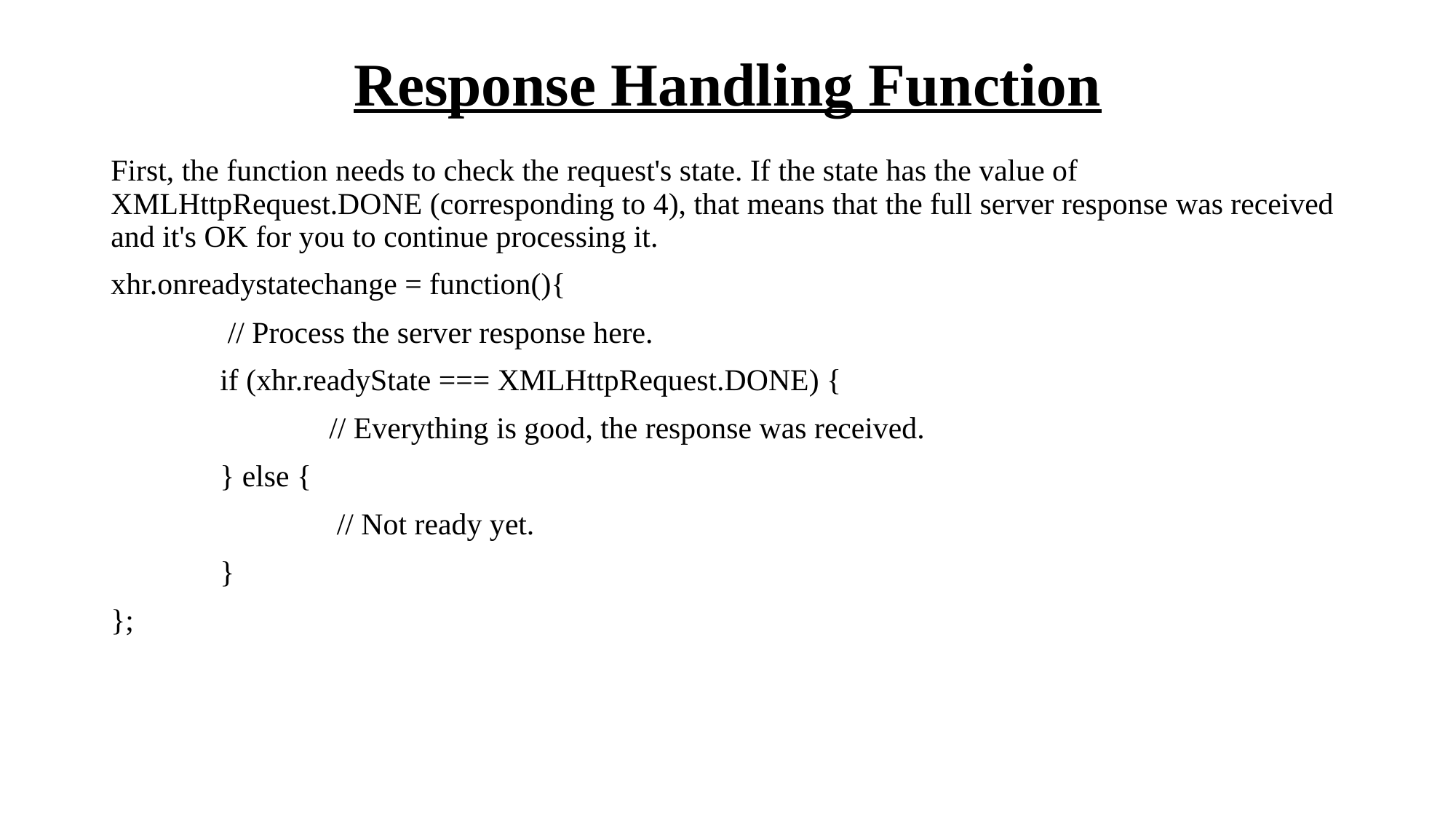

# Response Handling Function
First, the function needs to check the request's state. If the state has the value of XMLHttpRequest.DONE (corresponding to 4), that means that the full server response was received and it's OK for you to continue processing it.
xhr.onreadystatechange = function(){
   	 // Process the server response here.
	if (xhr.readyState === XMLHttpRequest.DONE) {
    		// Everything is good, the response was received.
	} else {
   		 // Not ready yet.
	}
};